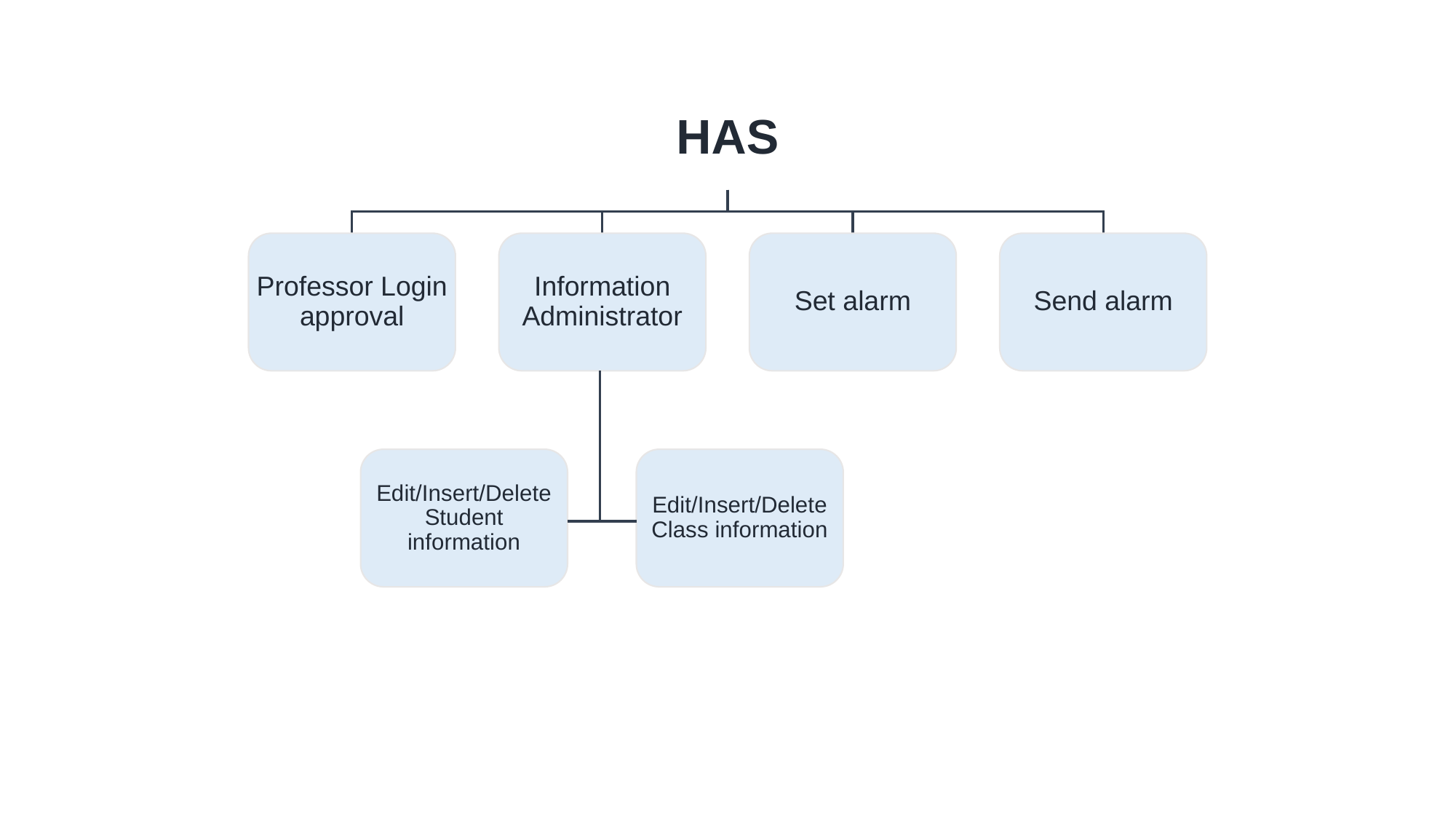

HAS

Professor Login approval
Information Administrator
Set alarm
Send alarm
Edit/Insert/Delete Student information
Edit/Insert/Delete Class information